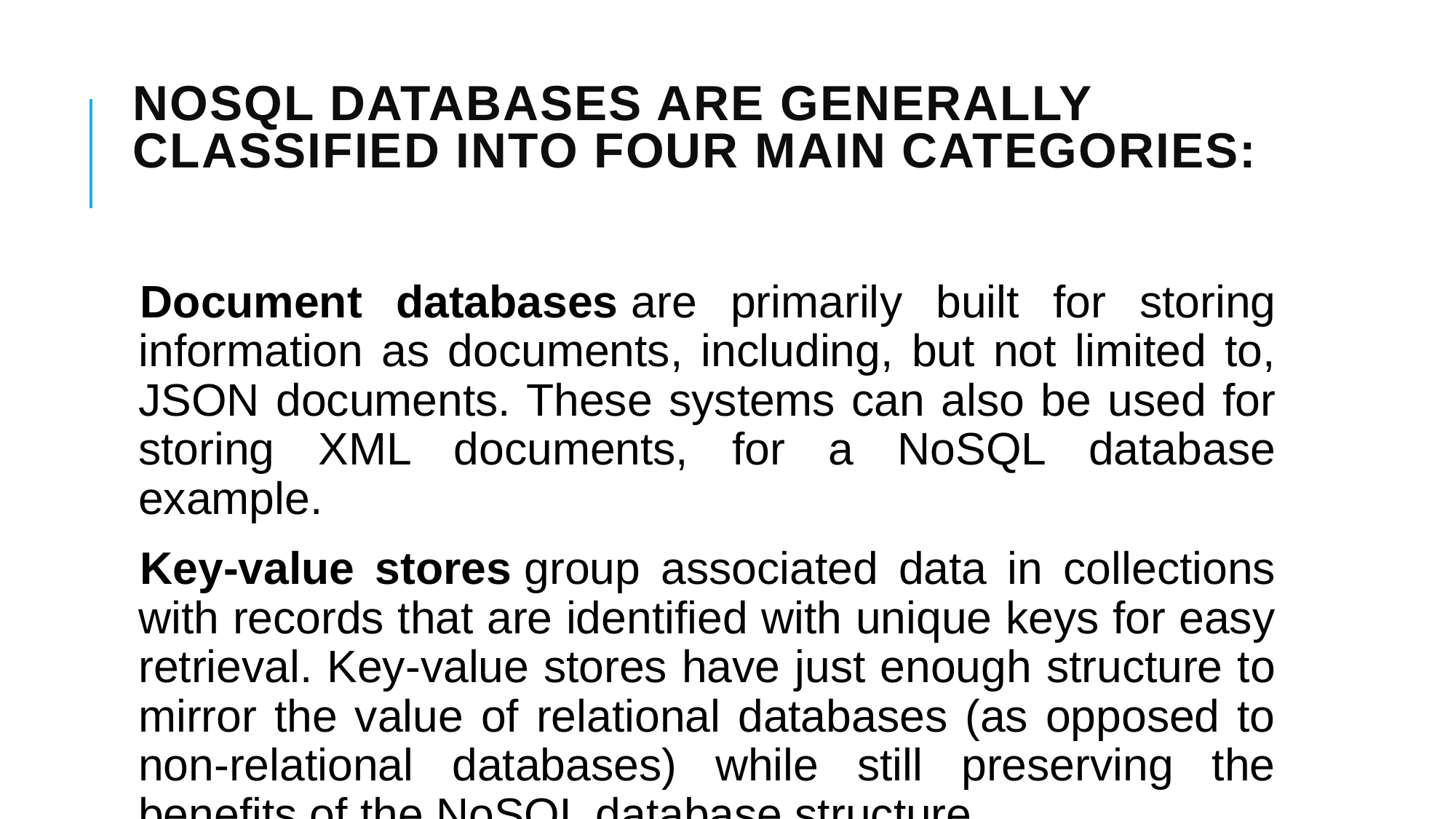

# NoSQL databases are generally classified into four main categories:
Document databases are primarily built for storing information as documents, including, but not limited to, JSON documents. These systems can also be used for storing XML documents, for a NoSQL database example.
Key-value stores group associated data in collections with records that are identified with unique keys for easy retrieval. Key-value stores have just enough structure to mirror the value of relational databases (as opposed to non-relational databases) while still preserving the benefits of the NoSQL database structure.